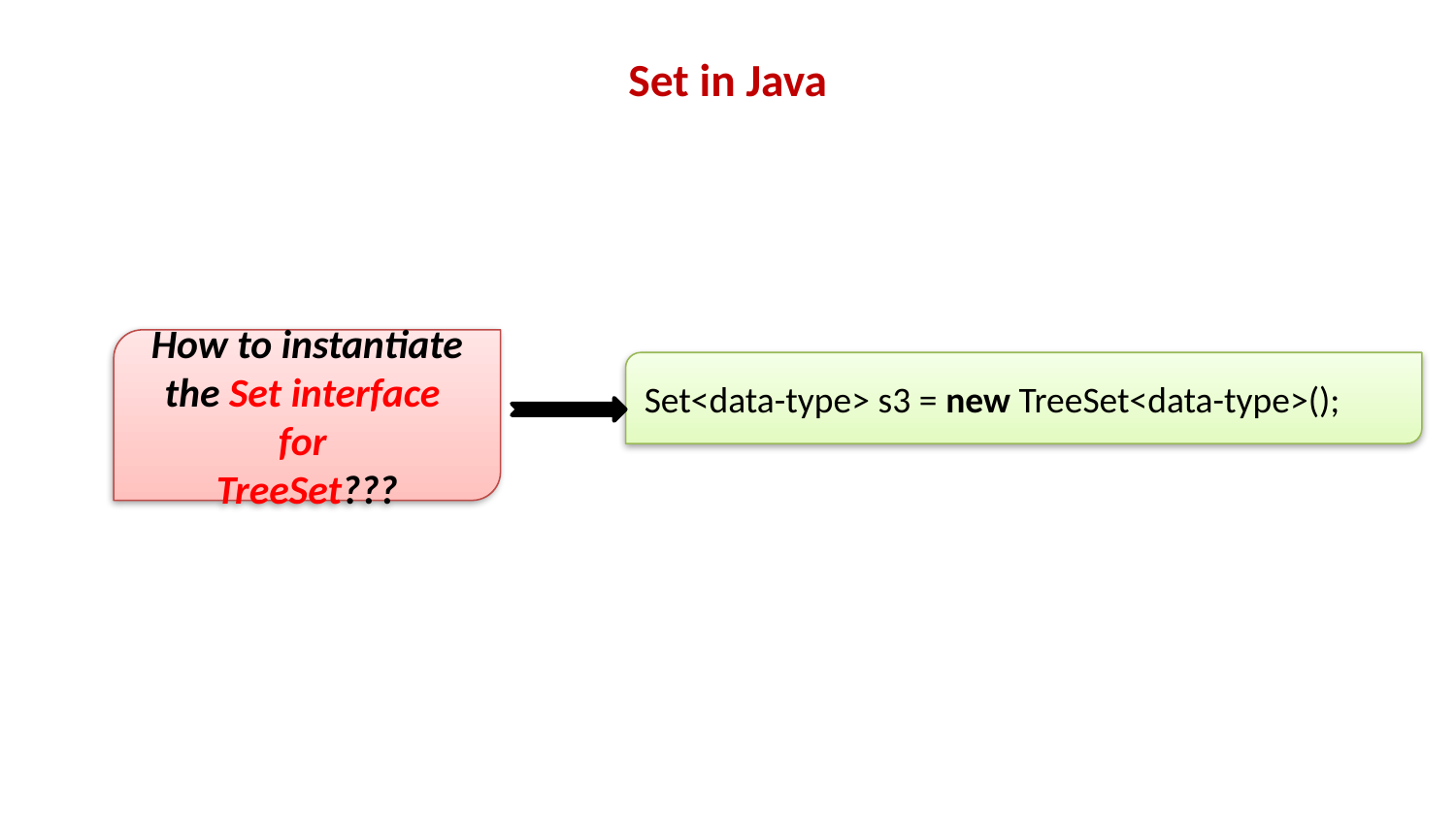

# Set in Java

How to instantiate the Set interface  for
TreeSet???
Set<data-type> s3 = new TreeSet<data-type>();